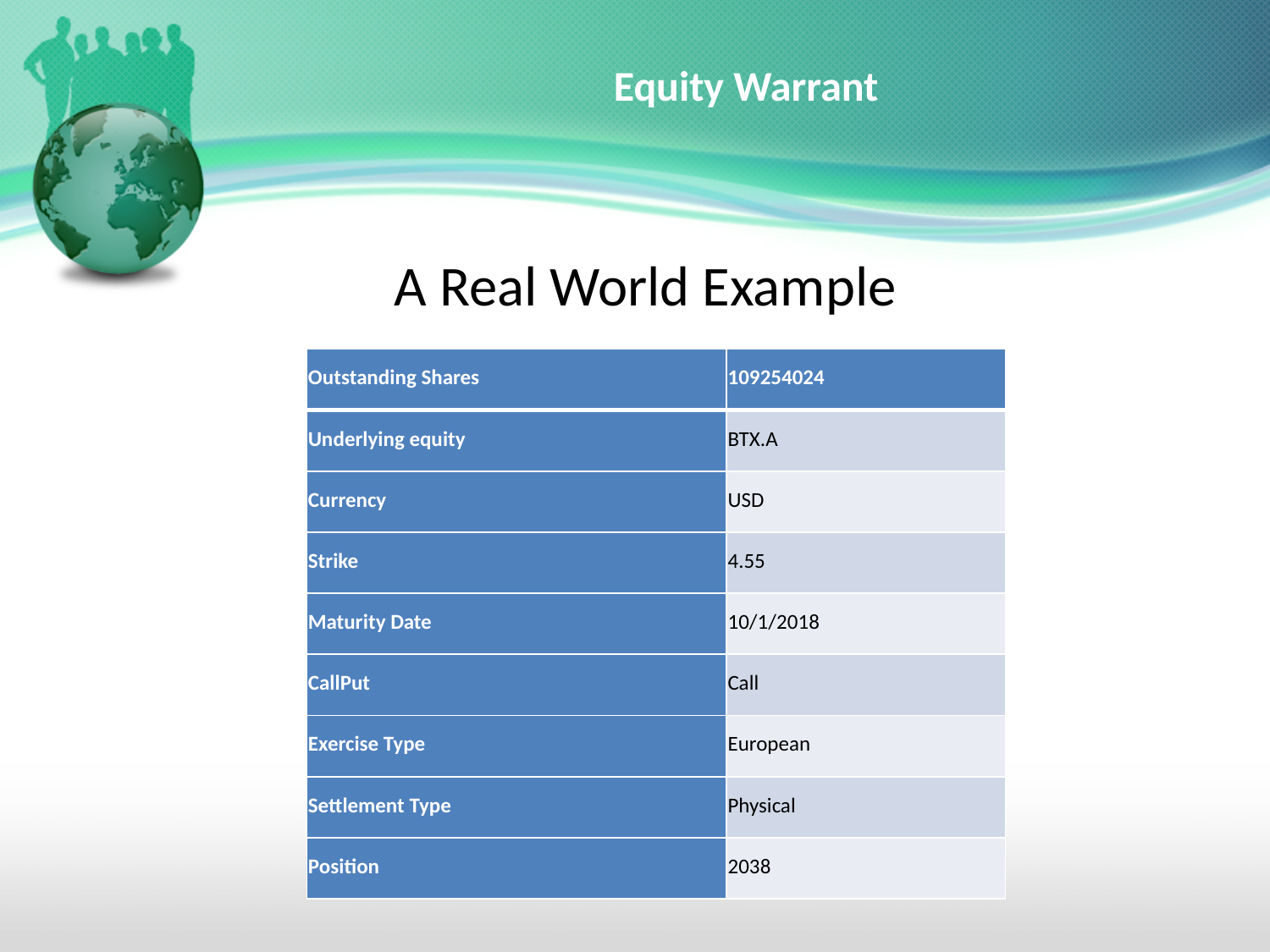

# Equity Warrant
A Real World Example
| Outstanding Shares | 109254024 |
| --- | --- |
| Underlying equity | BTX.A |
| Currency | USD |
| Strike | 4.55 |
| Maturity Date | 10/1/2018 |
| CallPut | Call |
| Exercise Type | European |
| Settlement Type | Physical |
| Position | 2038 |